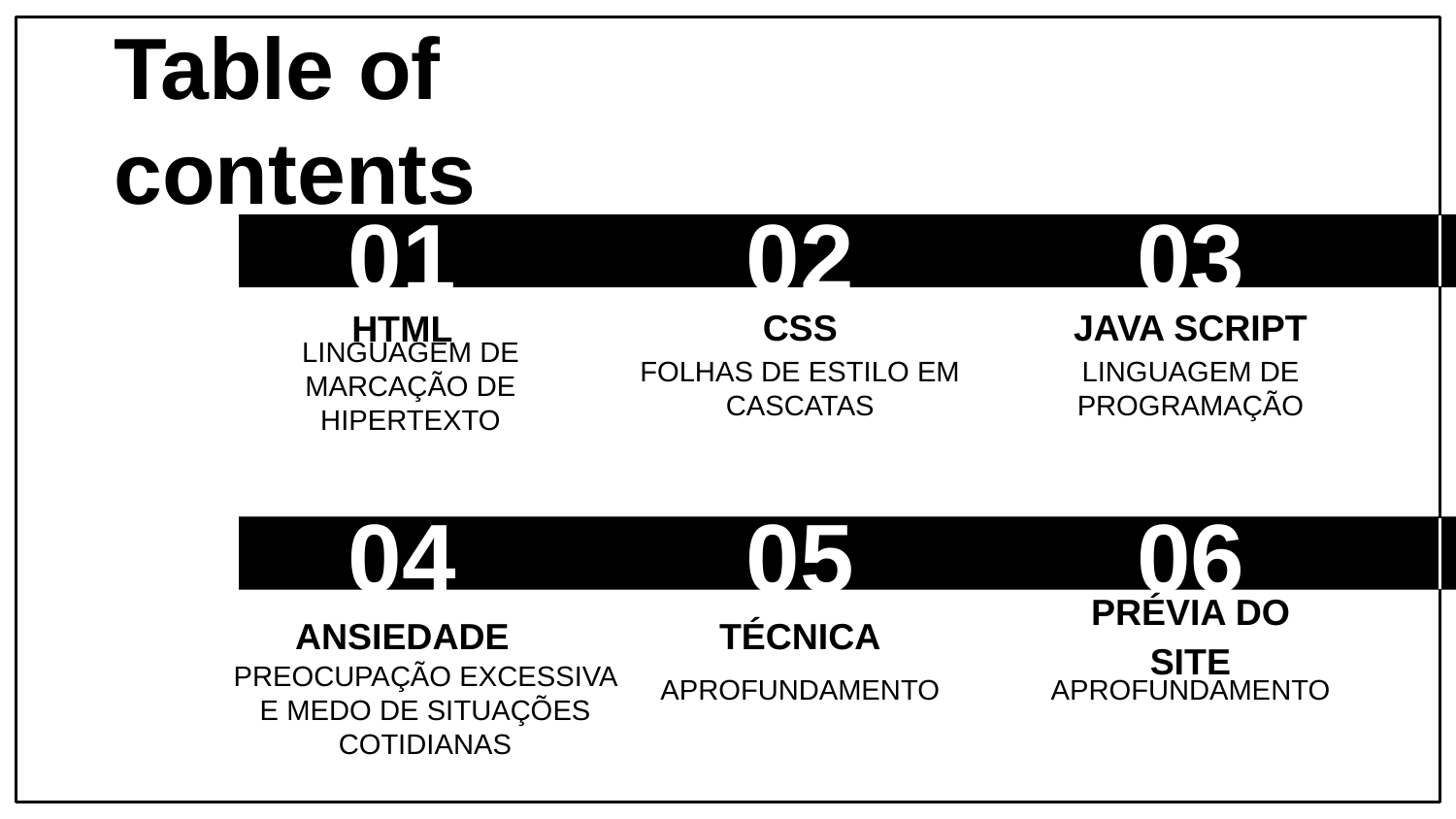

# Table of contents

01
02
03
JAVA SCRIPT
CSS
HTML
LINGUAGEM DE MARCAÇÃO DE HIPERTEXTO
FOLHAS DE ESTILO EM CASCATAS
LINGUAGEM DE PROGRAMAÇÃO
04
05
06

ANSIEDADE
TÉCNICA
PRÉVIA DO SITE
APROFUNDAMENTO
APROFUNDAMENTO
PREOCUPAÇÃO EXCESSIVA E MEDO DE SITUAÇÕES COTIDIANAS